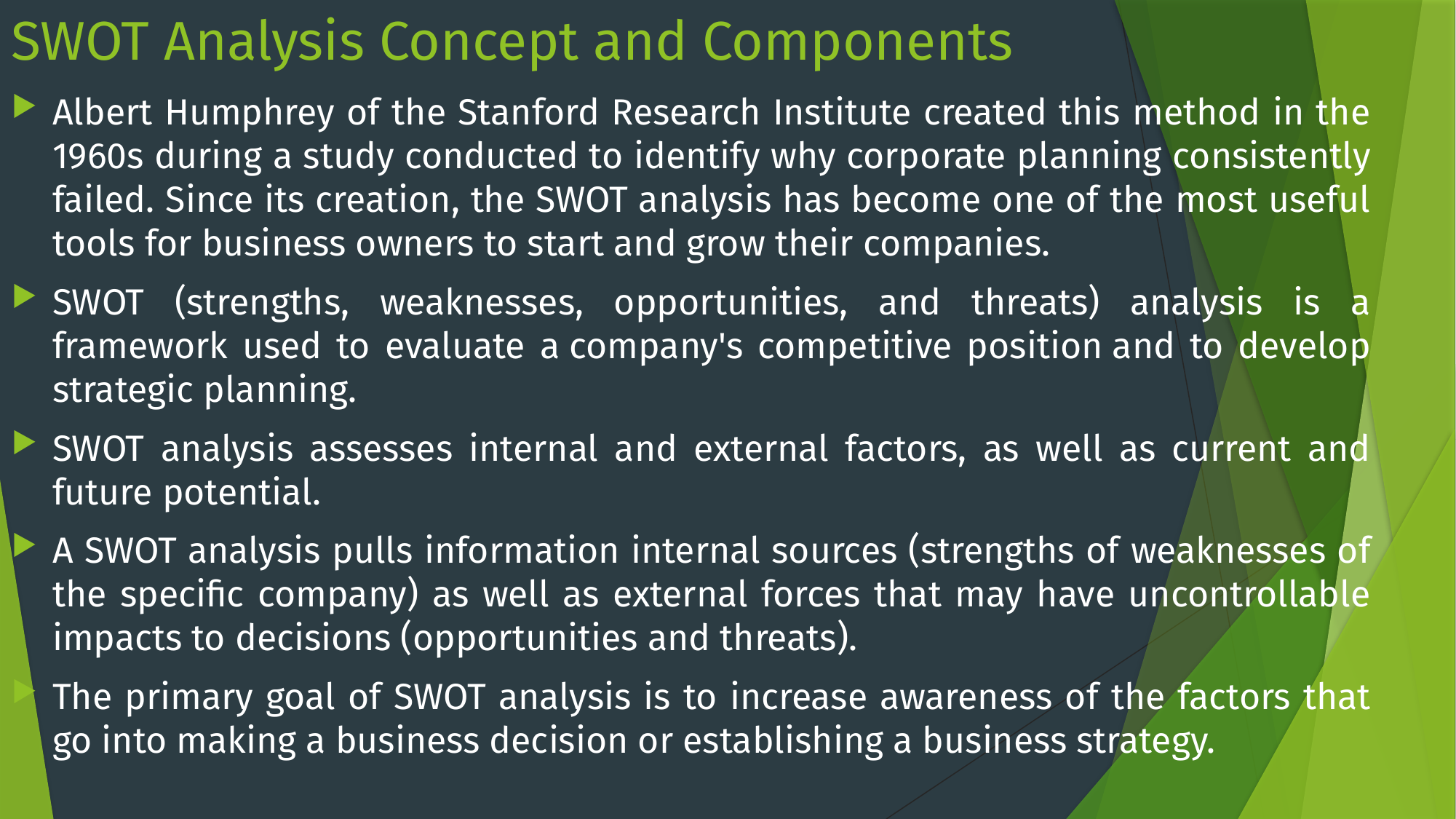

# SWOT Analysis Concept and Components
Albert Humphrey of the Stanford Research Institute created this method in the 1960s during a study conducted to identify why corporate planning consistently failed. Since its creation, the SWOT analysis has become one of the most useful tools for business owners to start and grow their companies.
SWOT (strengths, weaknesses, opportunities, and threats) analysis is a framework used to evaluate a company's competitive position and to develop strategic planning.
SWOT analysis assesses internal and external factors, as well as current and future potential.
A SWOT analysis pulls information internal sources (strengths of weaknesses of the specific company) as well as external forces that may have uncontrollable impacts to decisions (opportunities and threats).
The primary goal of SWOT analysis is to increase awareness of the factors that go into making a business decision or establishing a business strategy.